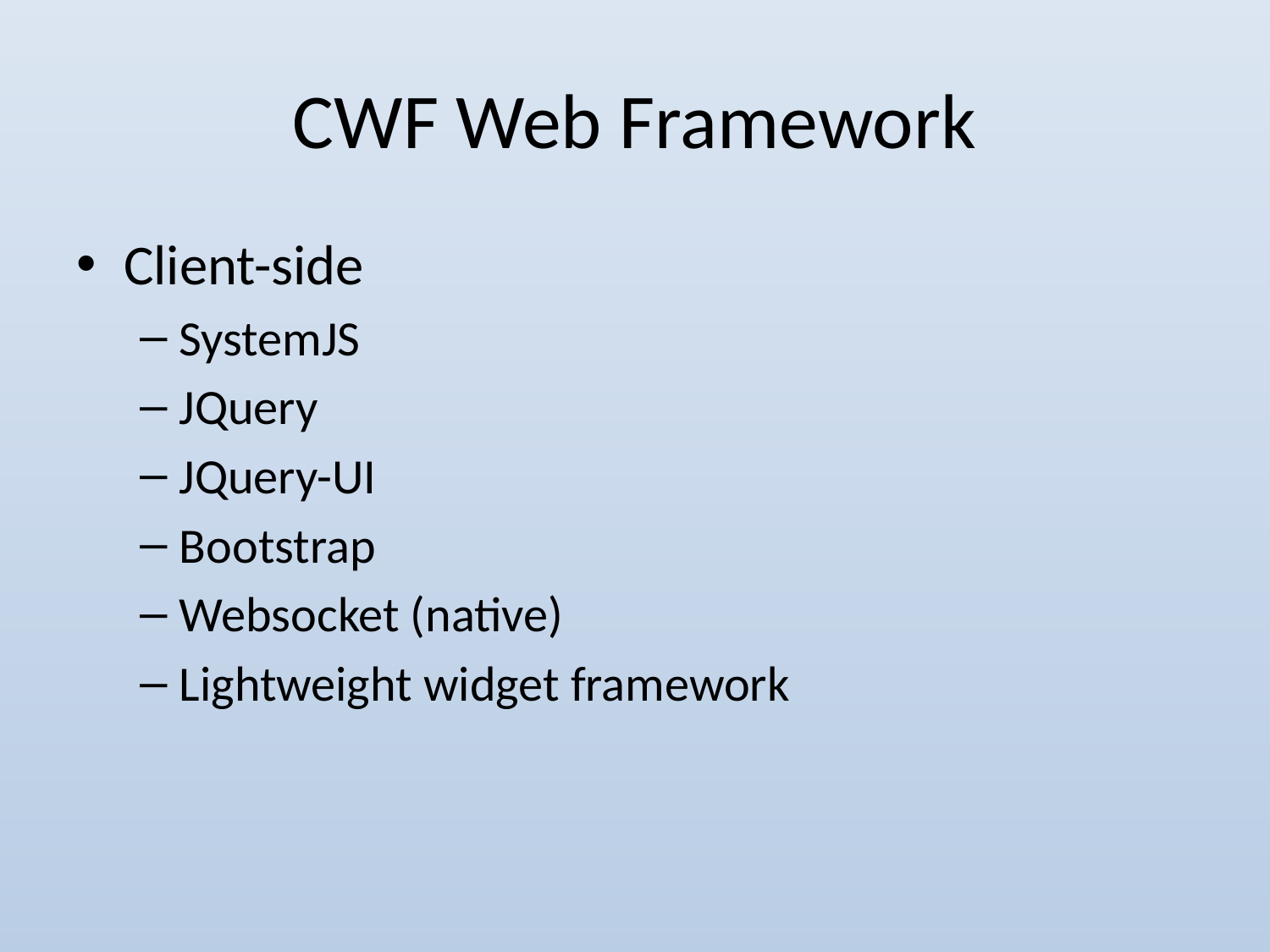

# CWF Web Framework
Client-side
SystemJS
JQuery
JQuery-UI
Bootstrap
Websocket (native)
Lightweight widget framework